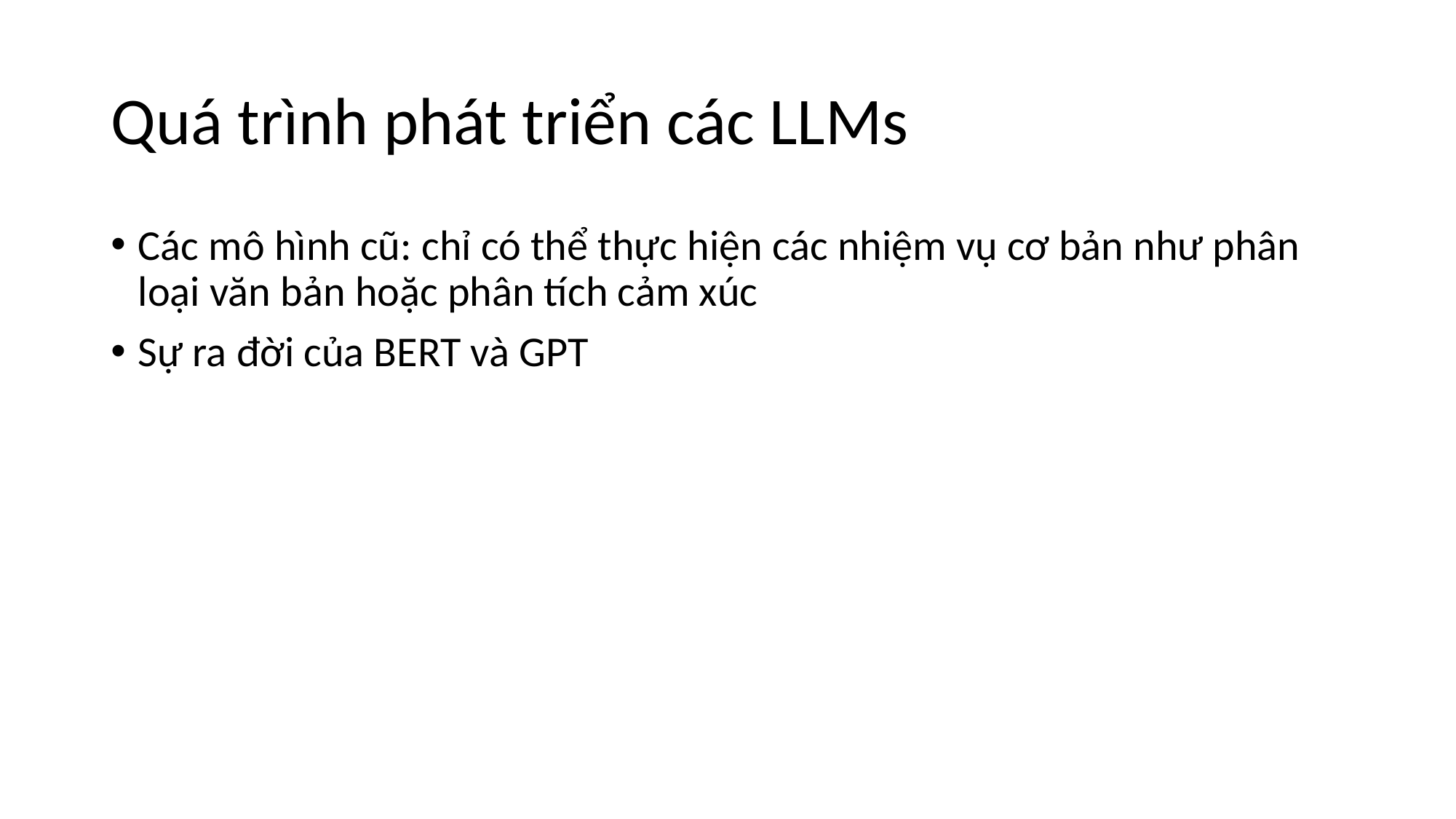

# Quá trình phát triển các LLMs
Các mô hình cũ: chỉ có thể thực hiện các nhiệm vụ cơ bản như phân loại văn bản hoặc phân tích cảm xúc
Sự ra đời của BERT và GPT